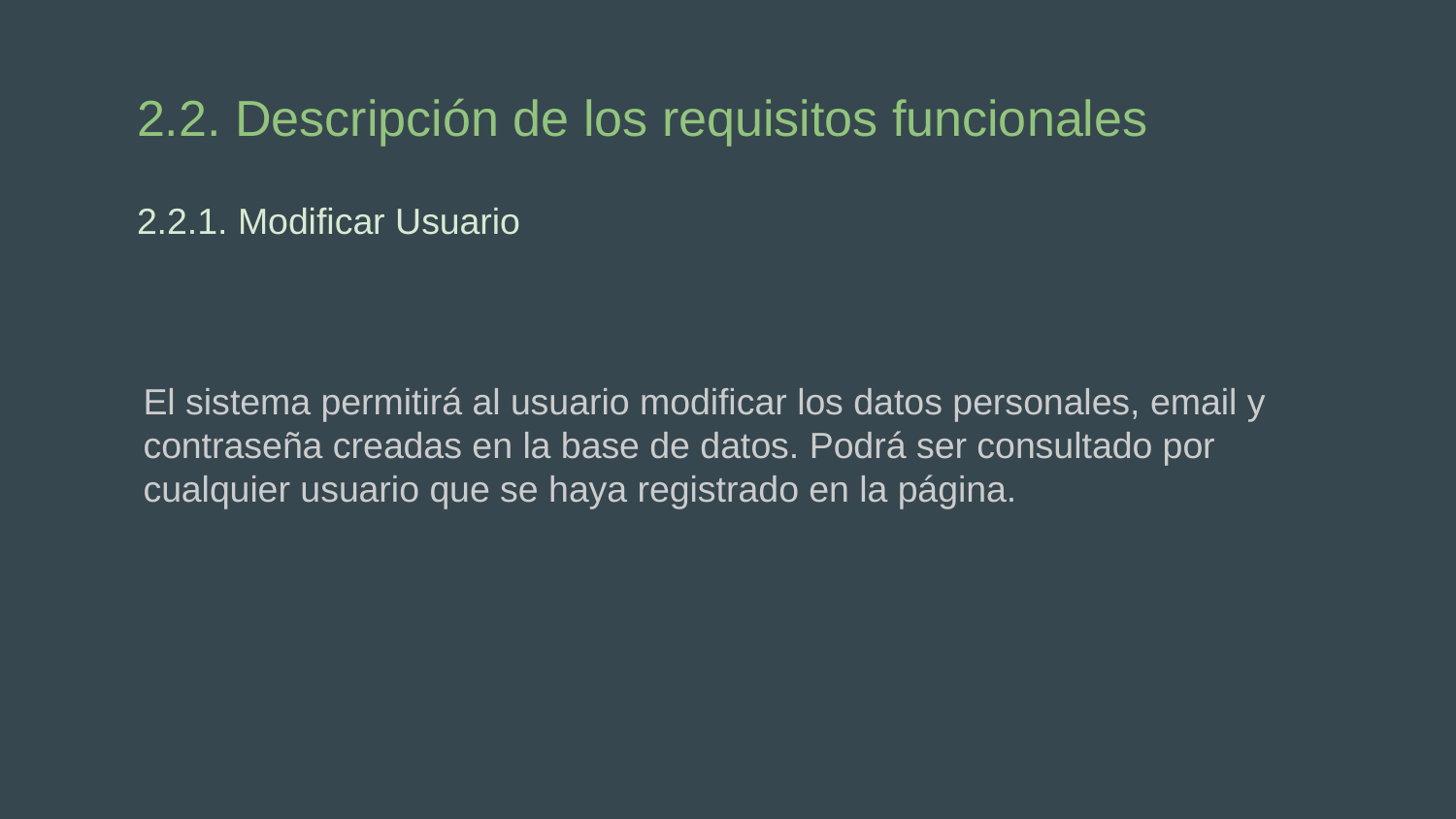

# 2.2. Descripción de los requisitos funcionales

2.2.1. Modificar Usuario

El sistema permitirá al usuario modificar los datos personales, email y contraseña creadas en la base de datos. Podrá ser consultado por cualquier usuario que se haya registrado en la página.